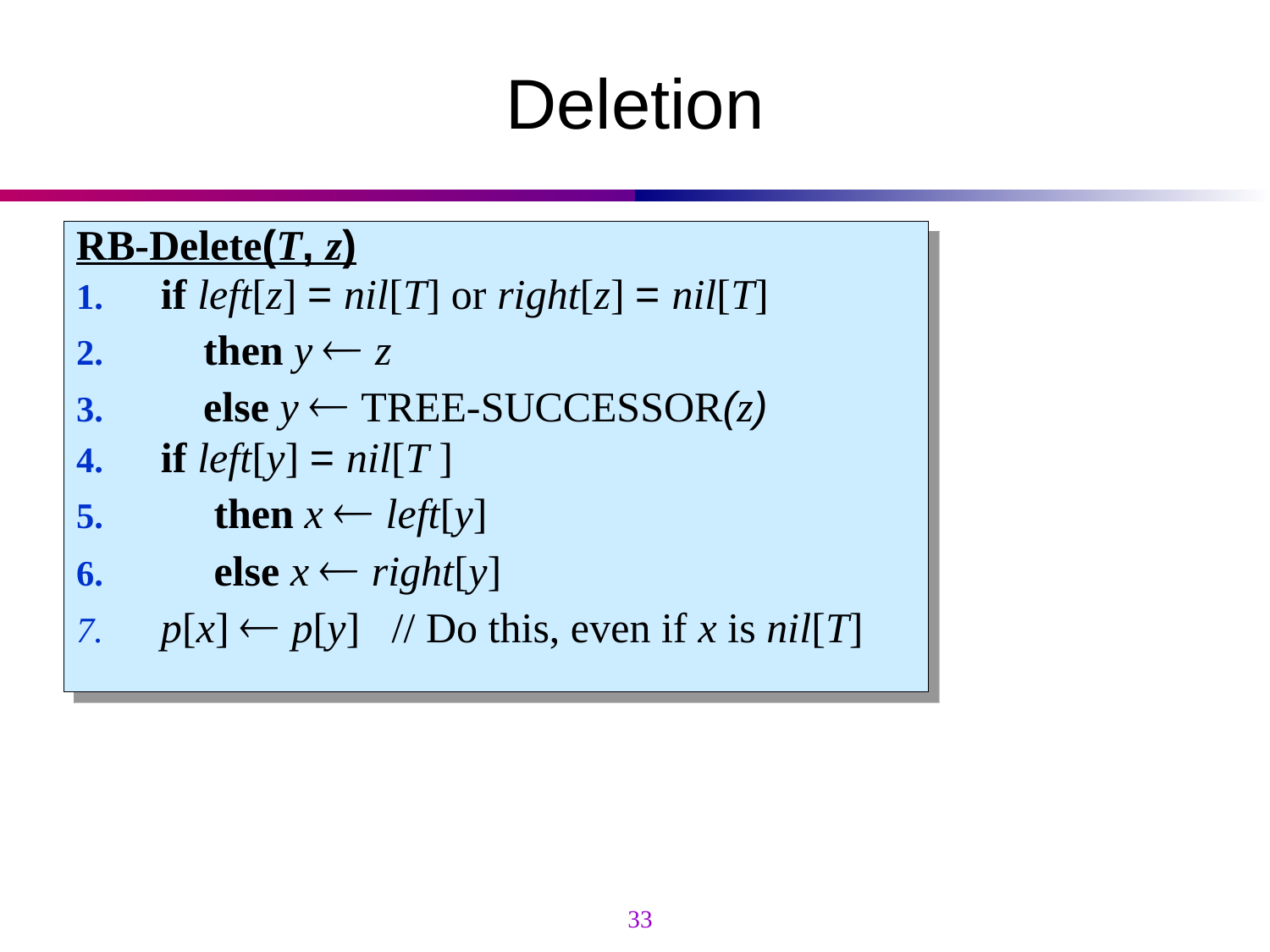

Deletion
RB-Delete(T, z)
if left[z] = nil[T] or right[z] = nil[T]
    then y ← z
    else y ← TREE-SUCCESSOR(z)
if left[y] = nil[T ]
     then x ← left[y]
     else x ← right[y]
p[x] ← p[y]   // Do this, even if x is nil[T]

33